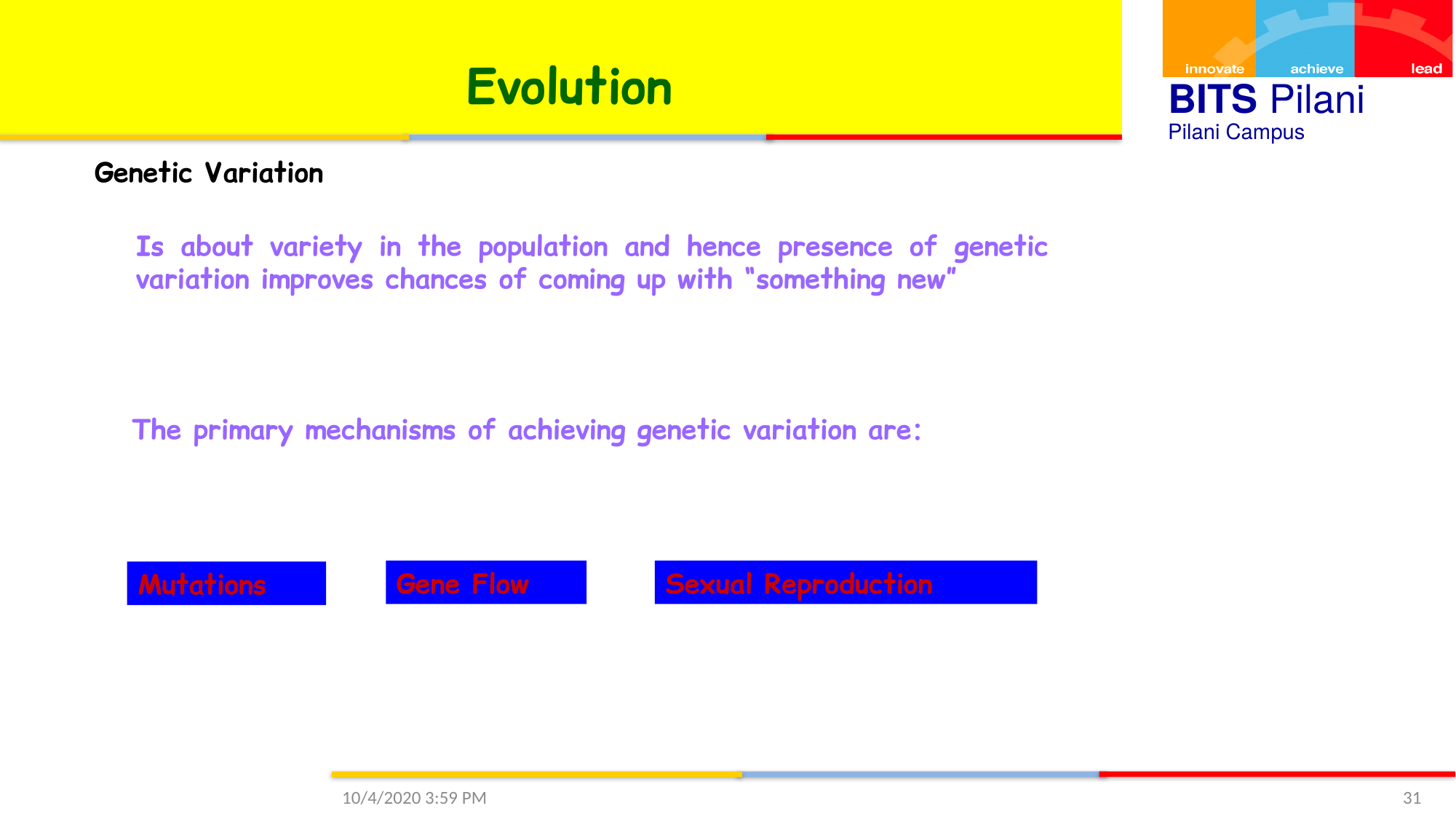

Evolution
Genetic Variation
Is about variety in the population and hence presence of genetic variation improves chances of coming up with “something new”
The primary mechanisms of achieving genetic variation are:
Gene Flow
Sexual Reproduction
Mutations
10/4/2020 3:59 PM
31